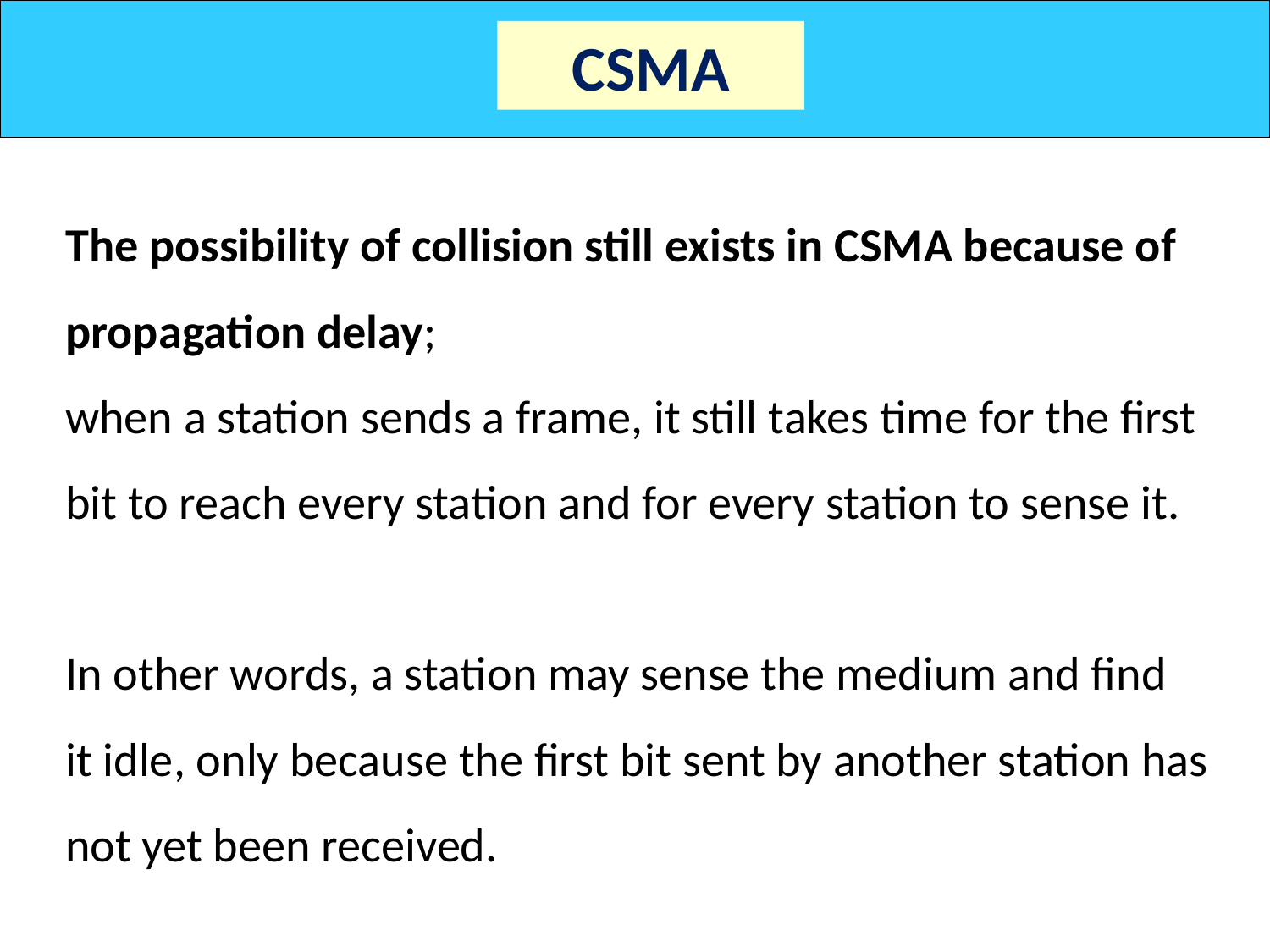

CSMA
The possibility of collision still exists in CSMA because of propagation delay;
when a station sends a frame, it still takes time for the first bit to reach every station and for every station to sense it.

In other words, a station may sense the medium and find
it idle, only because the first bit sent by another station has not yet been received.